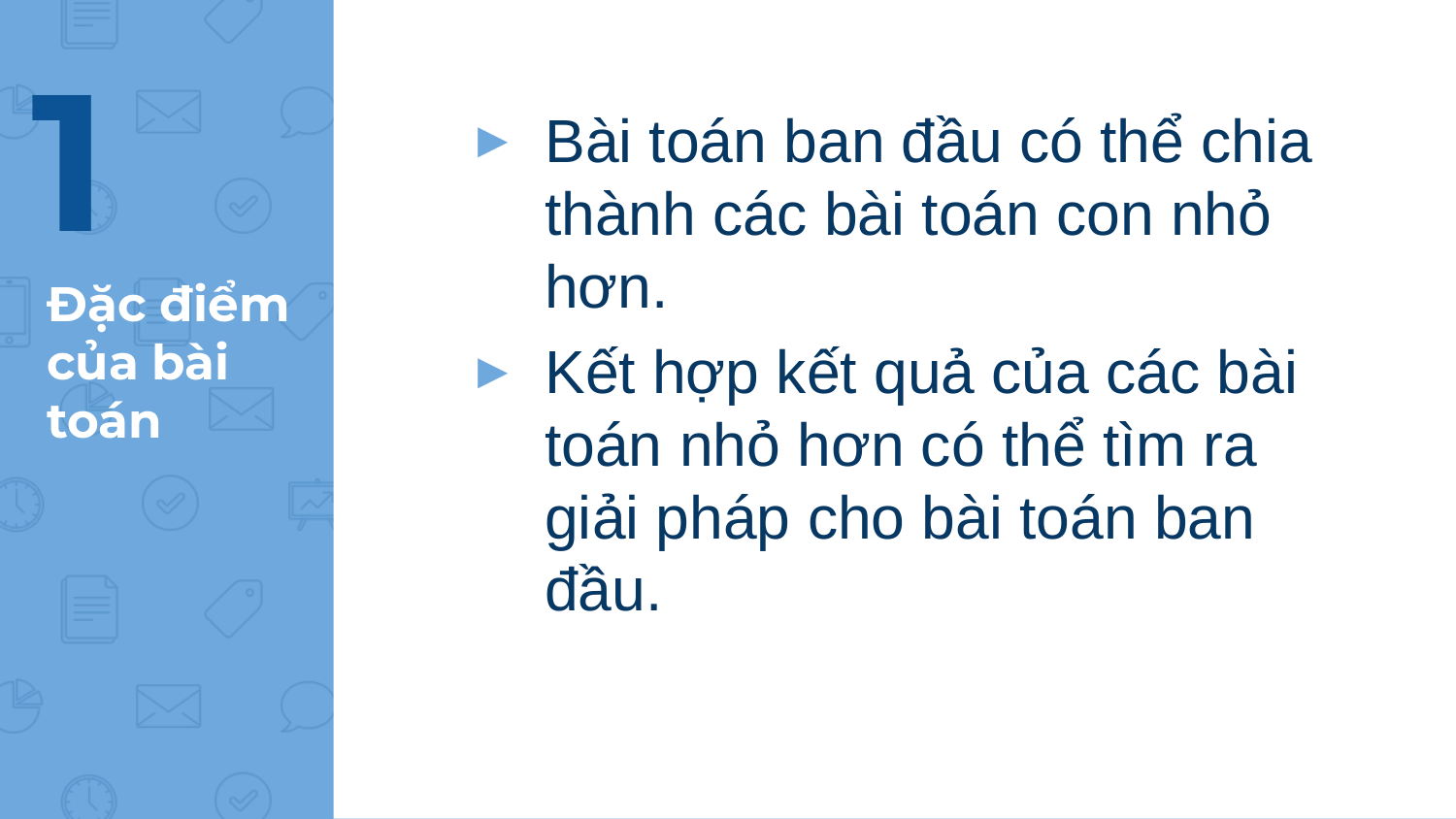

1
Bài toán ban đầu có thể chia thành các bài toán con nhỏ hơn.
Kết hợp kết quả của các bài toán nhỏ hơn có thể tìm ra giải pháp cho bài toán ban đầu.
# Đặc điểm của bài toán